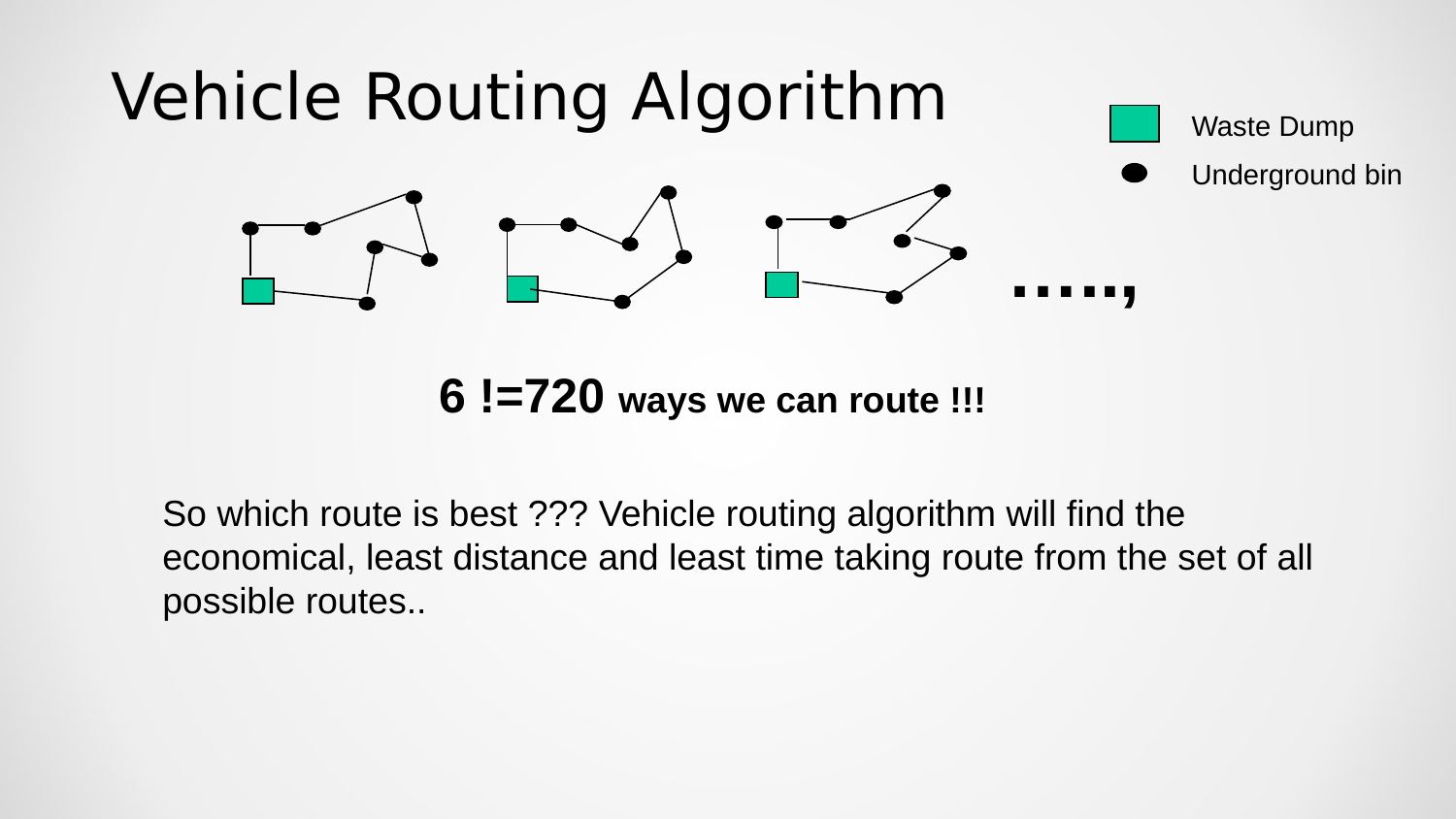

# Vehicle Routing Algorithm
Waste Dump

Underground bin

…..,

                     6 !=720 ways we can route !!!

So which route is best ??? Vehicle routing algorithm will find the  economical, least distance and least time taking route from the set of all possible routes..